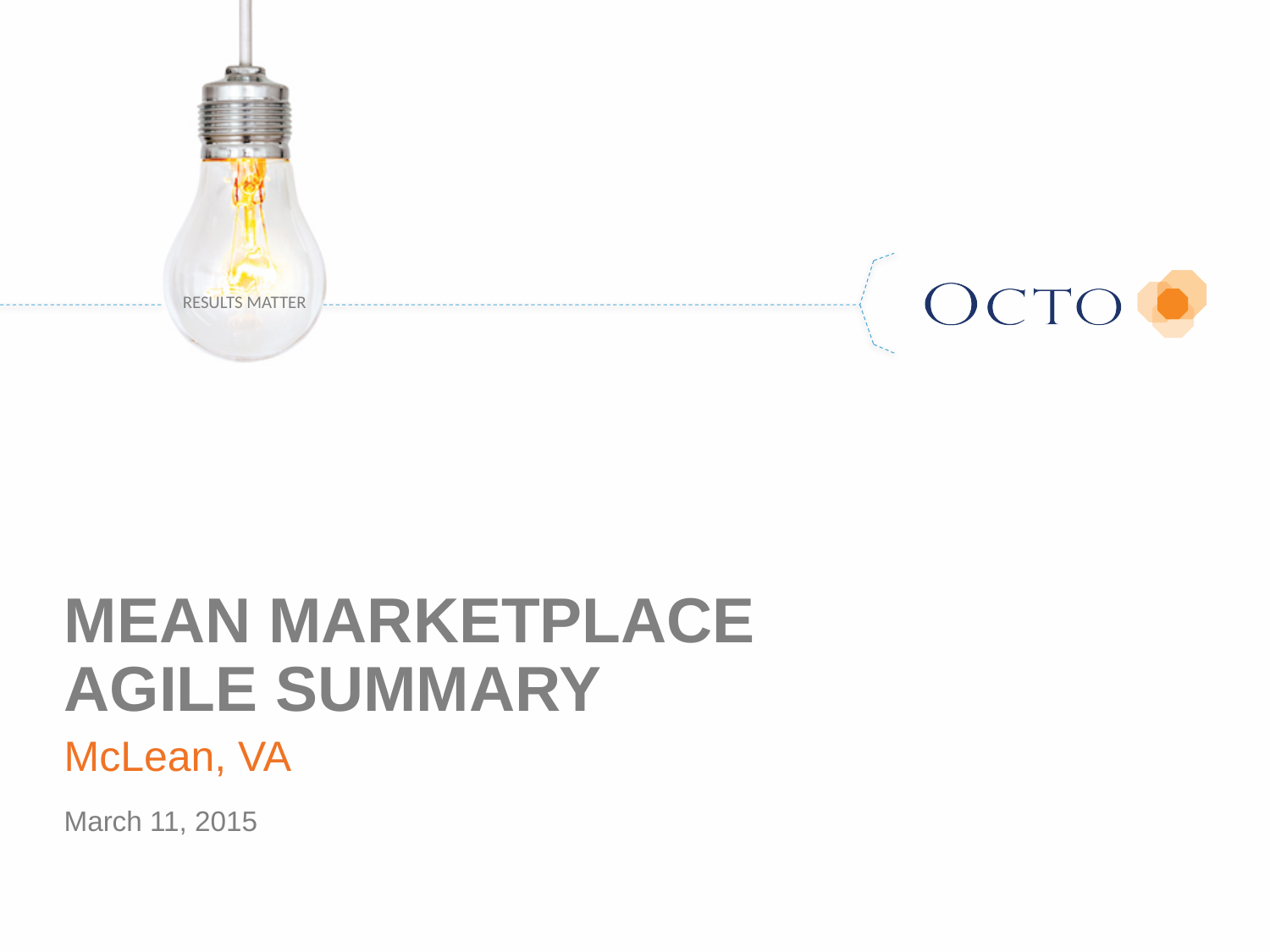

MEAN MARKETPLACE AGILE SUMMARY
McLean, VA
March 11, 2015